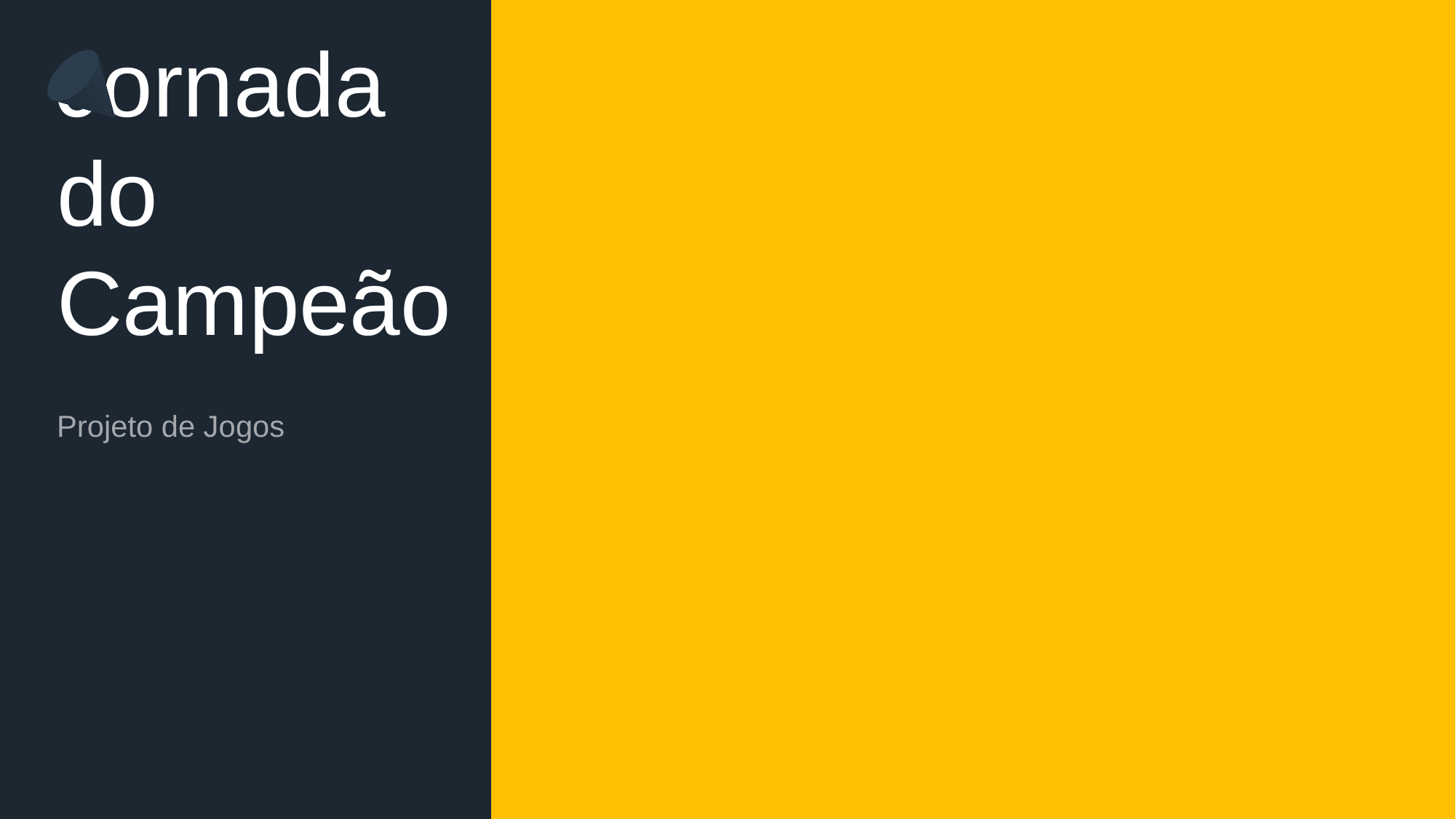

# Jornada do Campeão
Projeto de Jogos